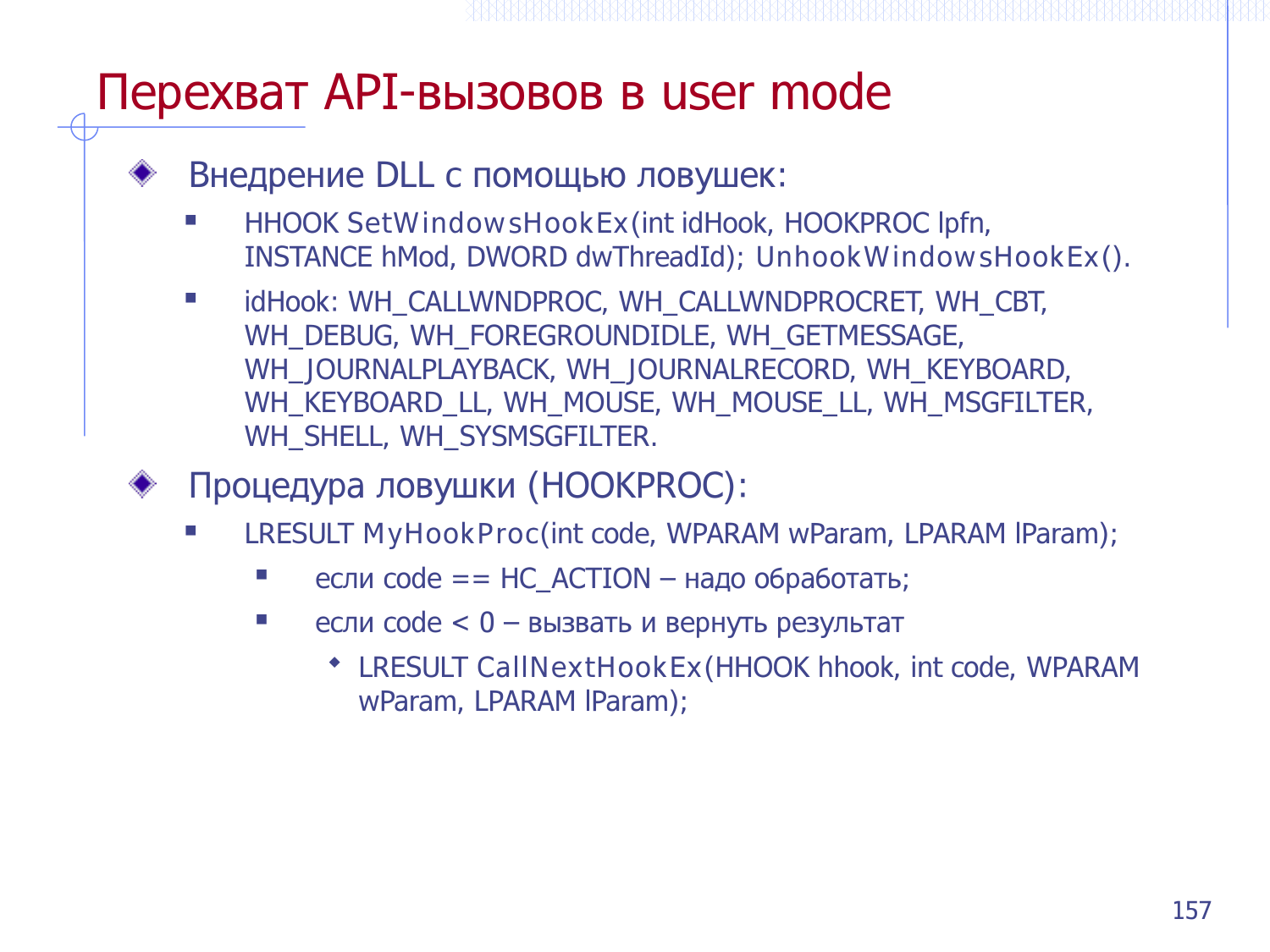

# Перехват API-вызовов в user mode
Внедрение DLL с помощью ловушек:
HHOOK SetWindowsHookEx(int idHook, HOOKPROC lpfn,
INSTANCE hMod, DWORD dwThreadId); UnhookWindowsHookEx().
idHook: WH_CALLWNDPROC, WH_CALLWNDPROCRET, WH_CBT, WH_DEBUG, WH_FOREGROUNDIDLE, WH_GETMESSAGE, WH_JOURNALPLAYBACK, WH_JOURNALRECORD, WH_KEYBOARD, WH_KEYBOARD_LL, WH_MOUSE, WH_MOUSE_LL, WH_MSGFILTER, WH_SHELL, WH_SYSMSGFILTER.
Процедура ловушки (HOOKPROC):
LRESULT MyHookProc(int code, WPARAM wParam, LPARAM lParam);
если code == HC_ACTION – надо обработать;
если code < 0 – вызвать и вернуть результат
LRESULT CallNextHookEx(HHOOK hhook, int code, WPARAM wParam, LPARAM lParam);
157